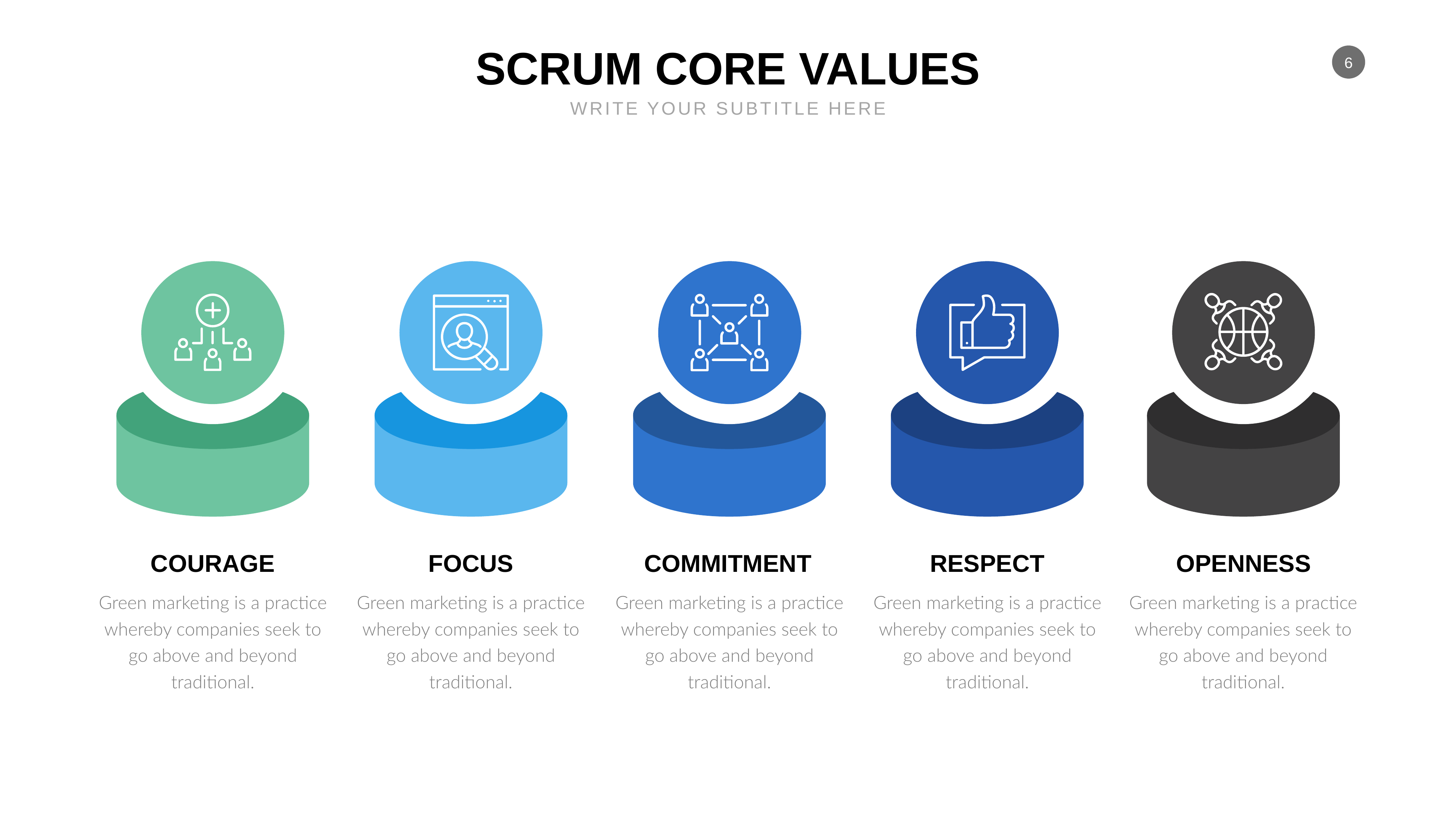

SCRUM CORE VALUES
WRITE YOUR SUBTITLE HERE

RESPECT
OPENNESS
COMMITMENT
FOCUS
COURAGE
Green marketing is a practice whereby companies seek to go above and beyond traditional.
Green marketing is a practice whereby companies seek to go above and beyond traditional.
Green marketing is a practice whereby companies seek to go above and beyond traditional.
Green marketing is a practice whereby companies seek to go above and beyond traditional.
Green marketing is a practice whereby companies seek to go above and beyond traditional.